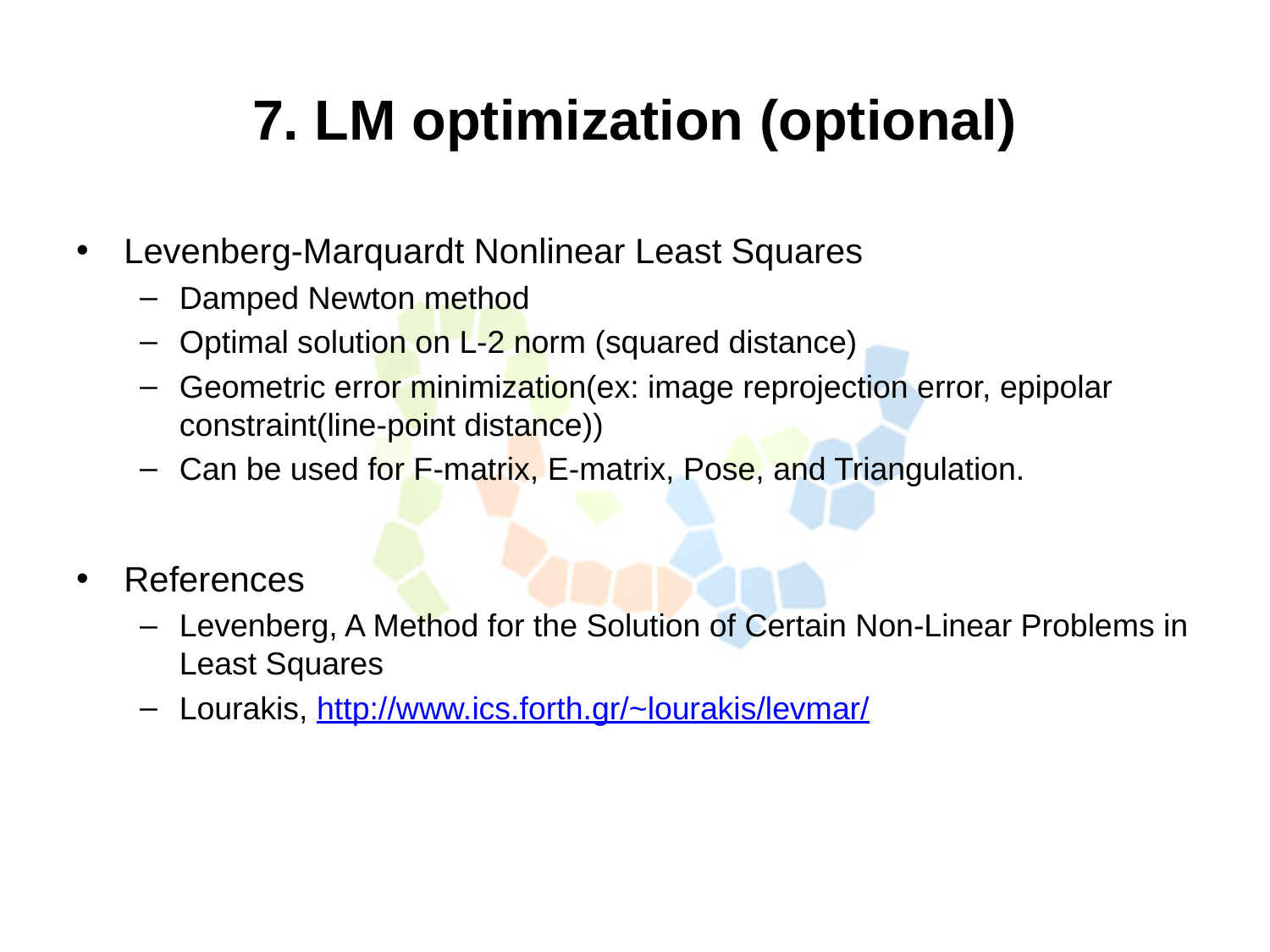

# 7. LM optimization (optional)
Levenberg-Marquardt Nonlinear Least Squares
Damped Newton method
Optimal solution on L-2 norm (squared distance)
Geometric error minimization(ex: image reprojection error, epipolar constraint(line-point distance))
Can be used for F-matrix, E-matrix, Pose, and Triangulation.

References
Levenberg, A Method for the Solution of Certain Non-Linear Problems in Least Squares
Lourakis, http://www.ics.forth.gr/~lourakis/levmar/